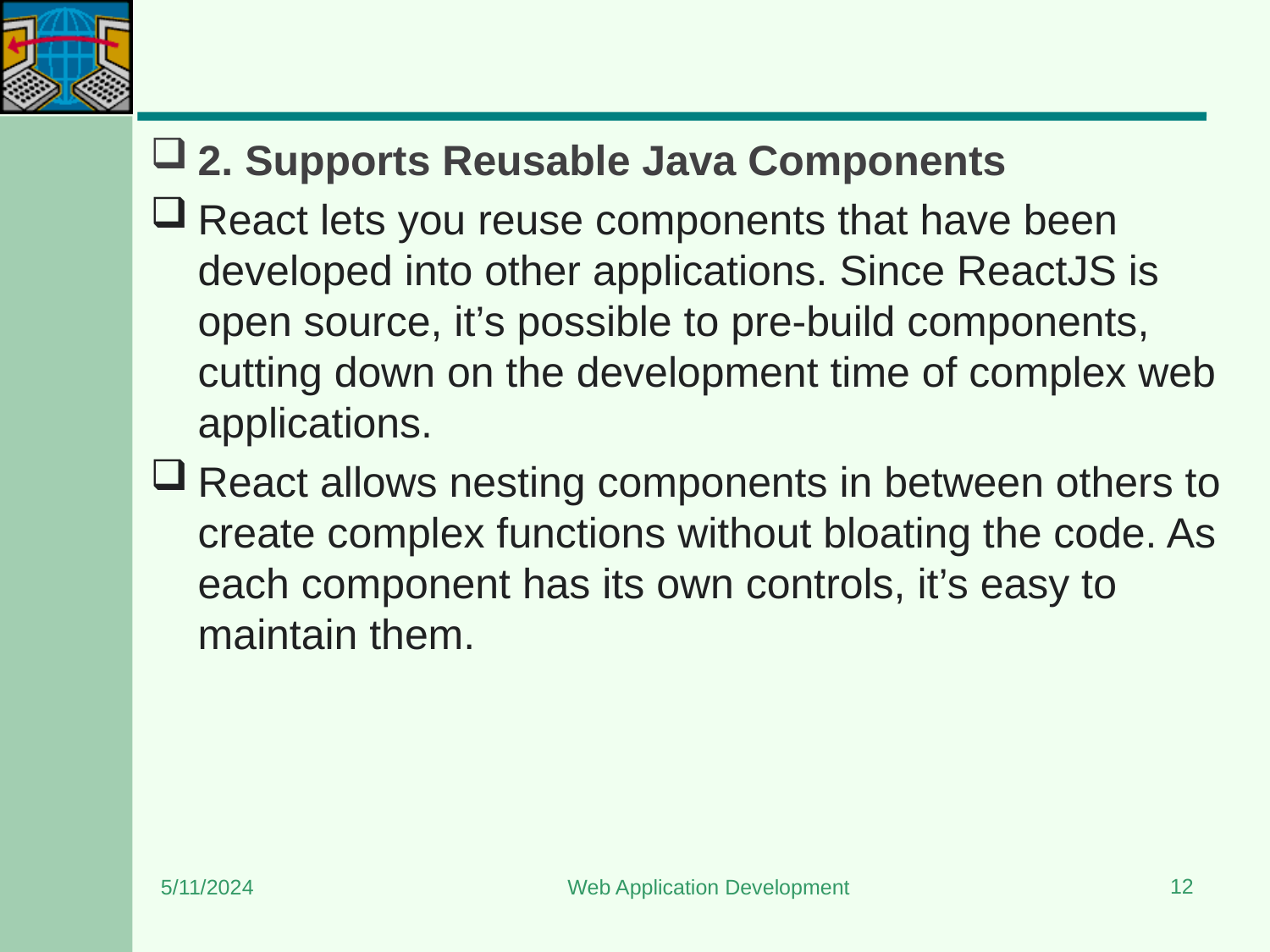

#
2. Supports Reusable Java Components
React lets you reuse components that have been developed into other applications. Since ReactJS is open source, it’s possible to pre-build components, cutting down on the development time of complex web applications.
React allows nesting components in between others to create complex functions without bloating the code. As each component has its own controls, it’s easy to maintain them.

12
5/11/2024
Web Application Development